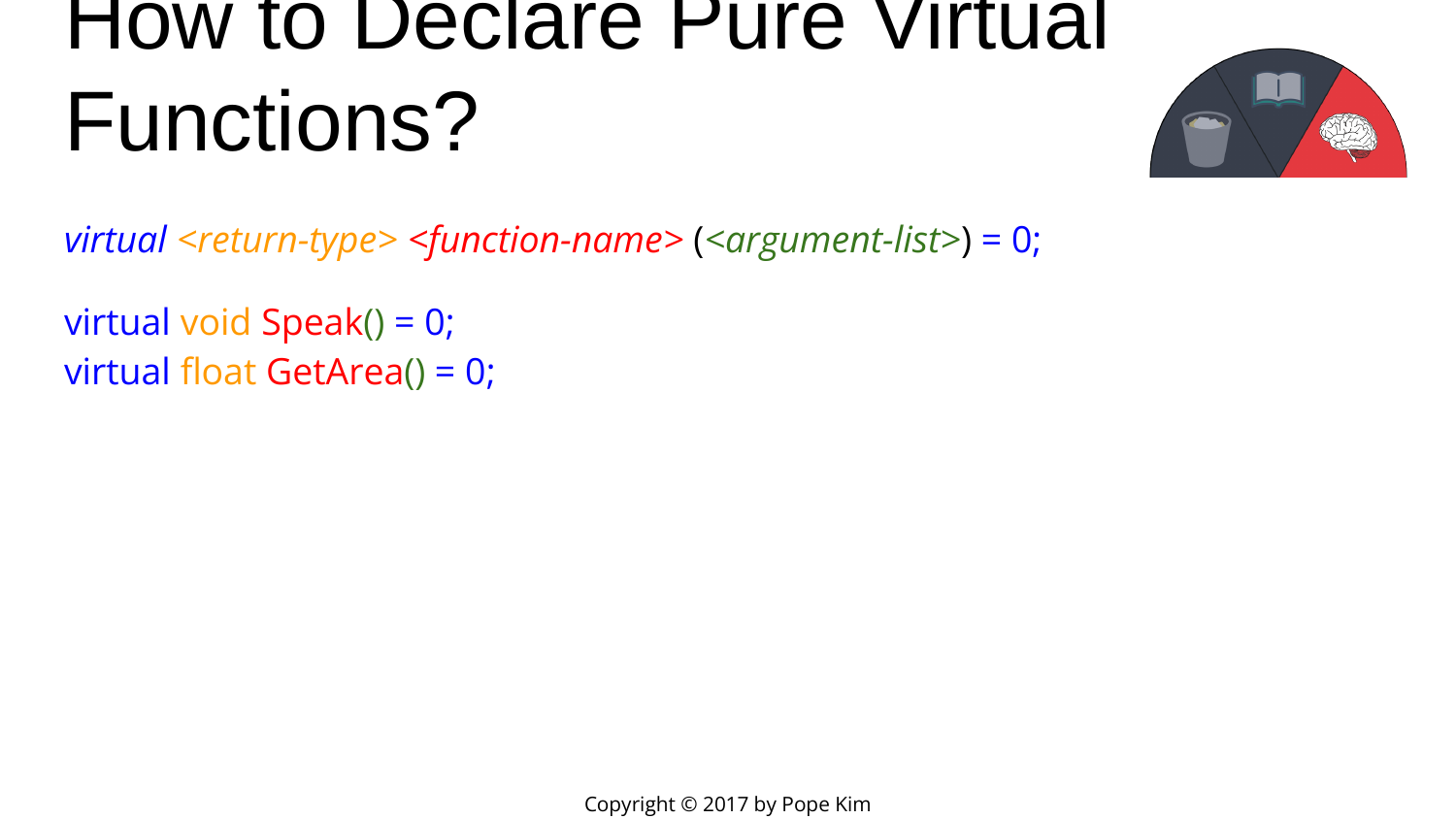

# How to Declare Pure Virtual Functions?
virtual <return-type> <function-name> (<argument-list>) = 0;
virtual void Speak() = 0;
virtual float GetArea() = 0;